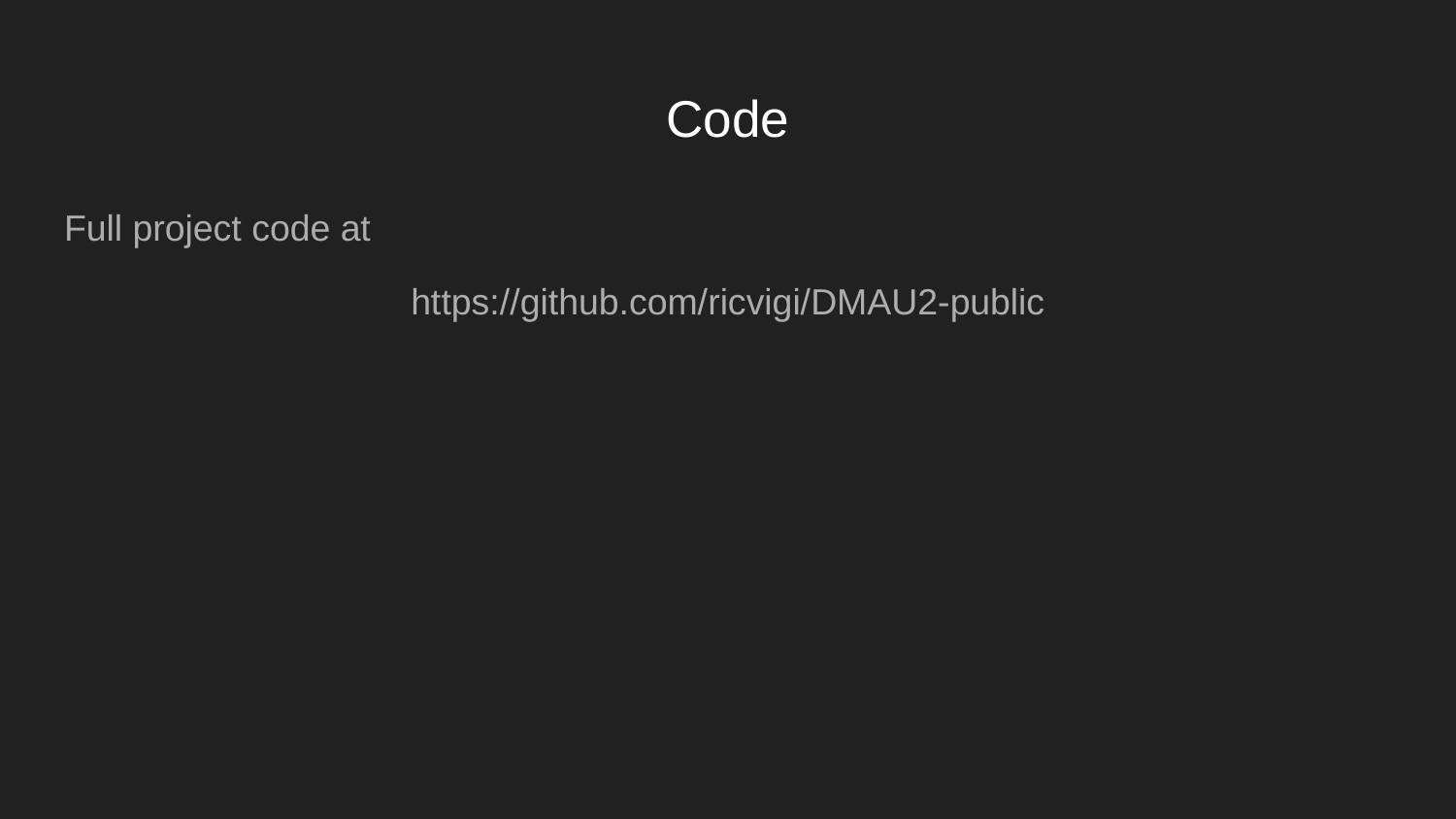

# Code
Full project code at
https://github.com/ricvigi/DMAU2-public